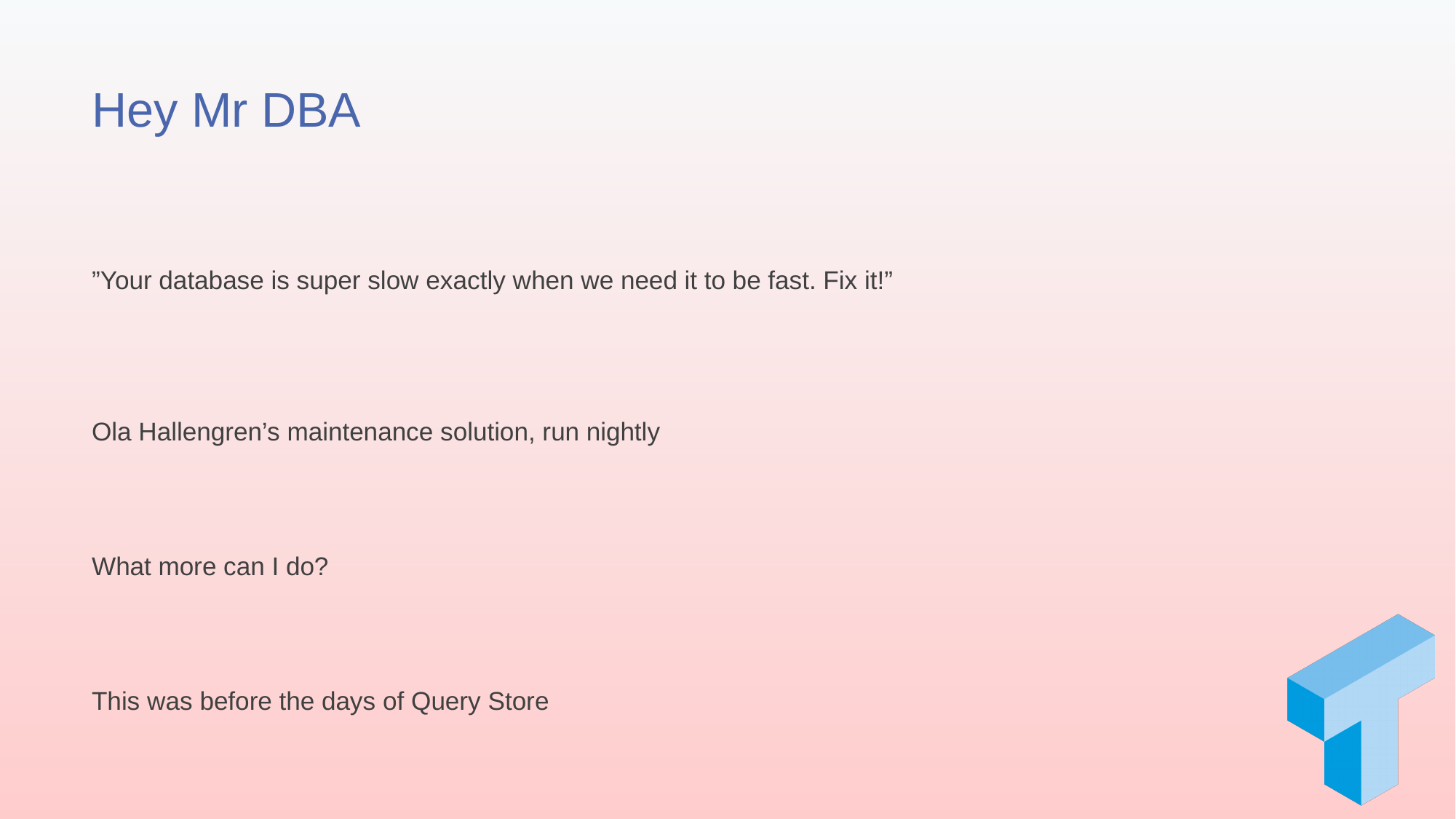

# Hey Mr DBA
”Your database is super slow exactly when we need it to be fast. Fix it!”

Ola Hallengren’s maintenance solution, run nightly

What more can I do?

This was before the days of Query Store